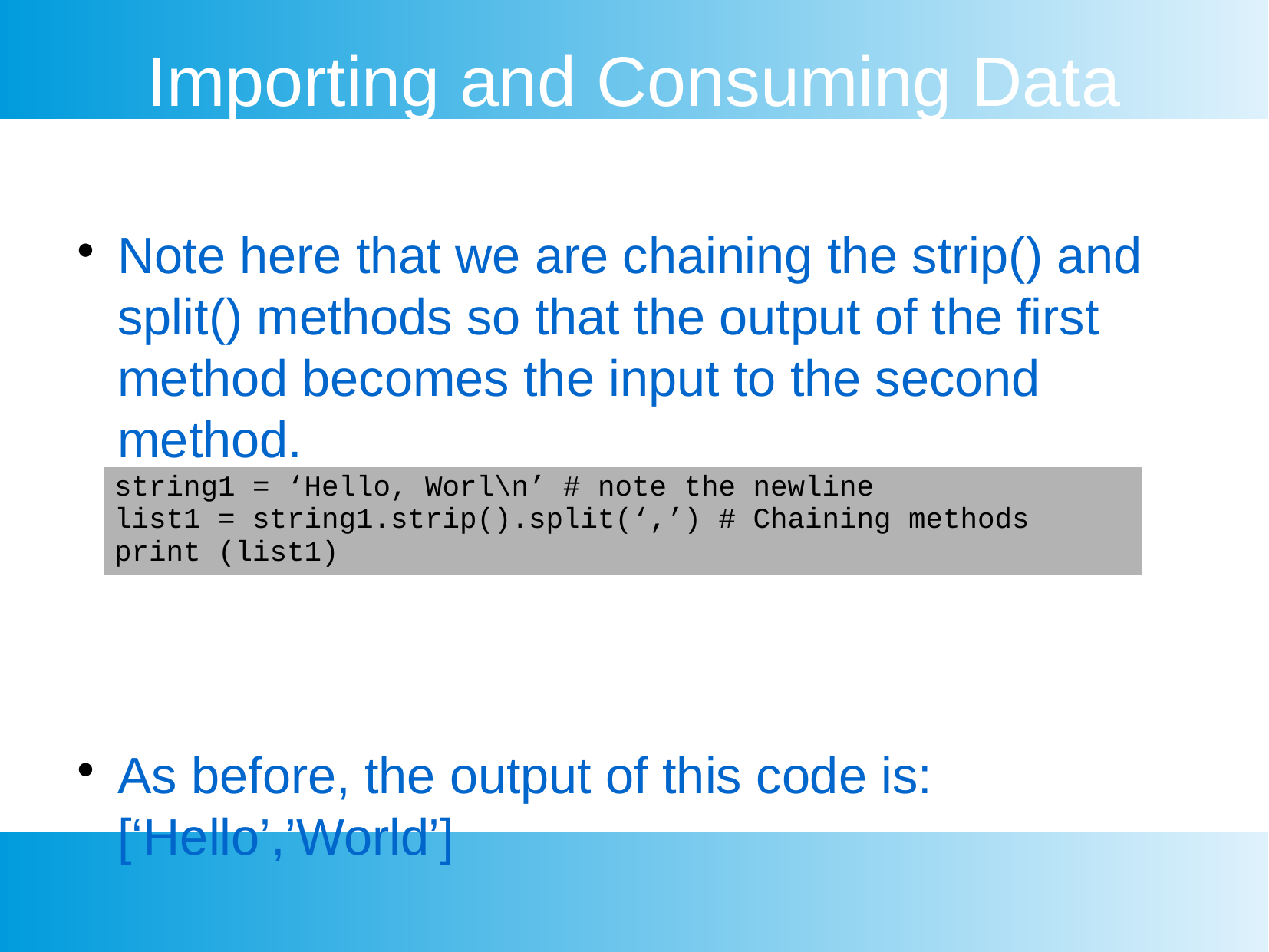

Importing and Consuming Data
Note here that we are chaining the strip() and split() methods so that the output of the first method becomes the input to the second method.

As before, the output of this code is: [‘Hello’,’World’]
| string1 = ‘Hello, Worl\n’ # note the newline list1 = string1.strip().split(‘,’) # Chaining methods print (list1) |
| --- |